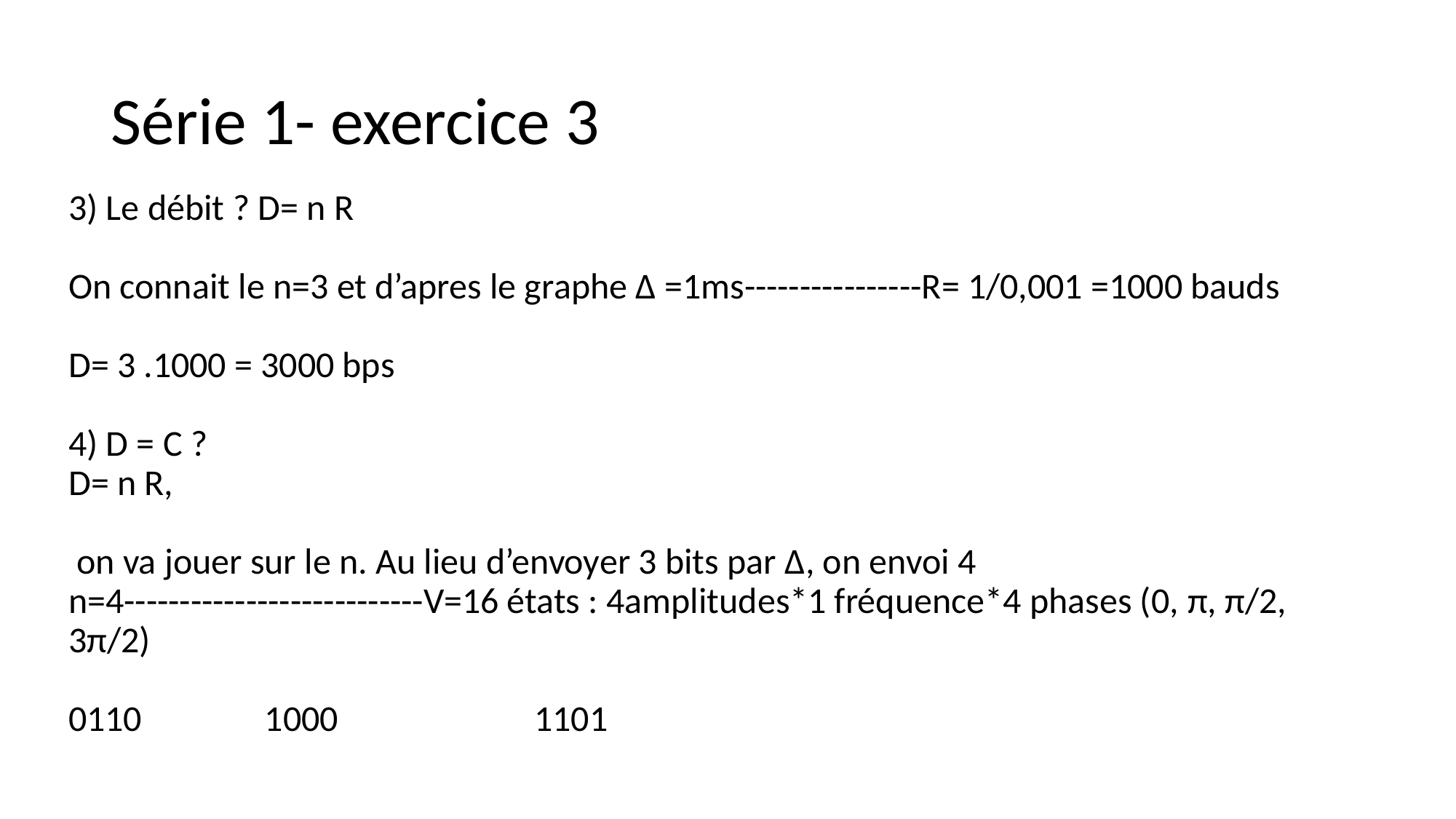

# Série 1- exercice 3
3) Le débit ? D= n R

On connait le n=3 et d’apres le graphe Δ =1ms----------------R= 1/0,001 =1000 bauds

D= 3 .1000 = 3000 bps

4) D = C ?
D= n R,

 on va jouer sur le n. Au lieu d’envoyer 3 bits par Δ, on envoi 4
n=4---------------------------V=16 états : 4amplitudes*1 fréquence*4 phases (0, π, π/2, 3π/2)

0110               1000                        1101